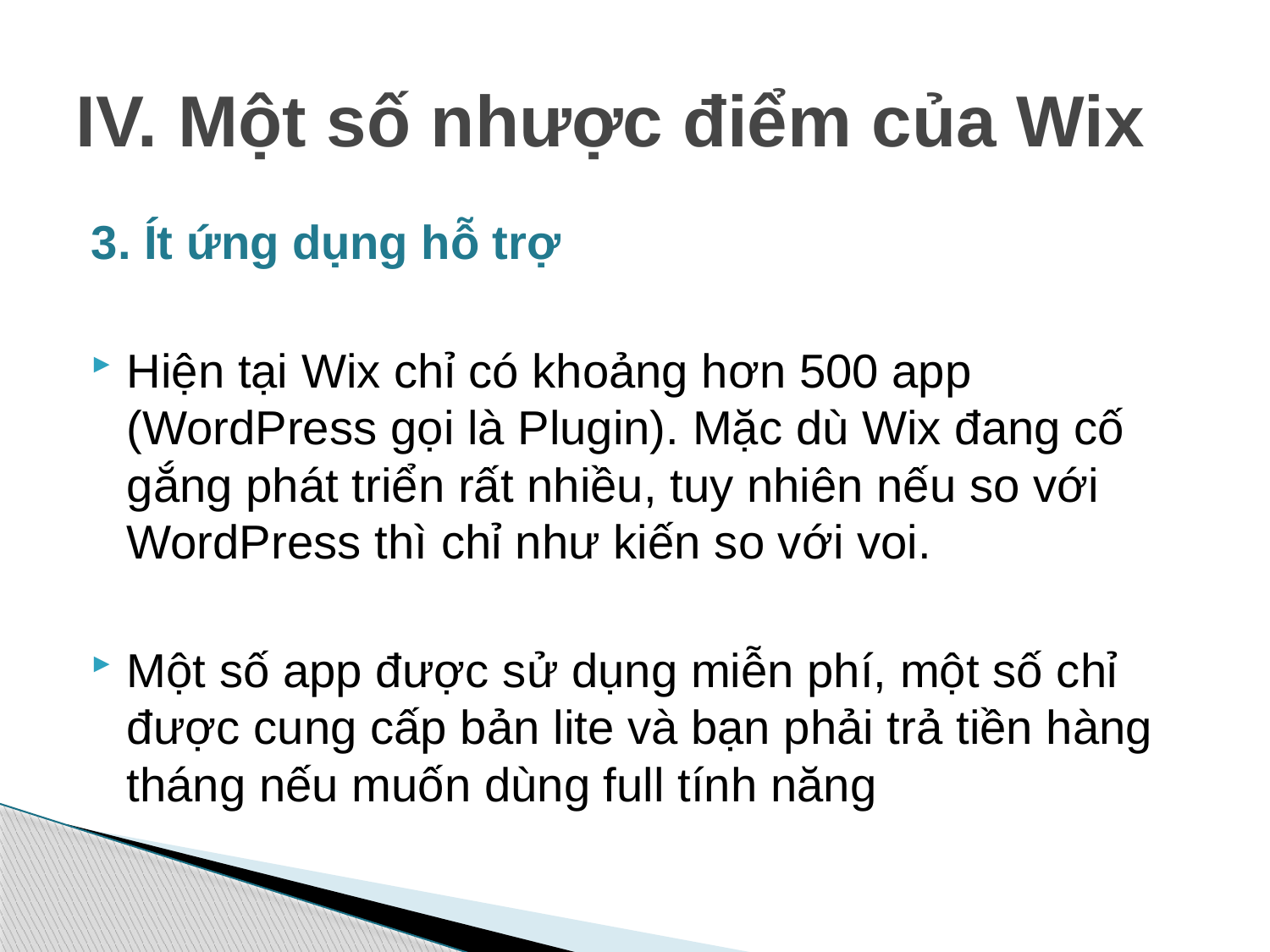

# IV. Một số nhược điểm của Wix
3. Ít ứng dụng hỗ trợ

Hiện tại Wix chỉ có khoảng hơn 500 app (WordPress gọi là Plugin). Mặc dù Wix đang cố gắng phát triển rất nhiều, tuy nhiên nếu so với WordPress thì chỉ như kiến so với voi.

Một số app được sử dụng miễn phí, một số chỉ được cung cấp bản lite và bạn phải trả tiền hàng tháng nếu muốn dùng full tính năng